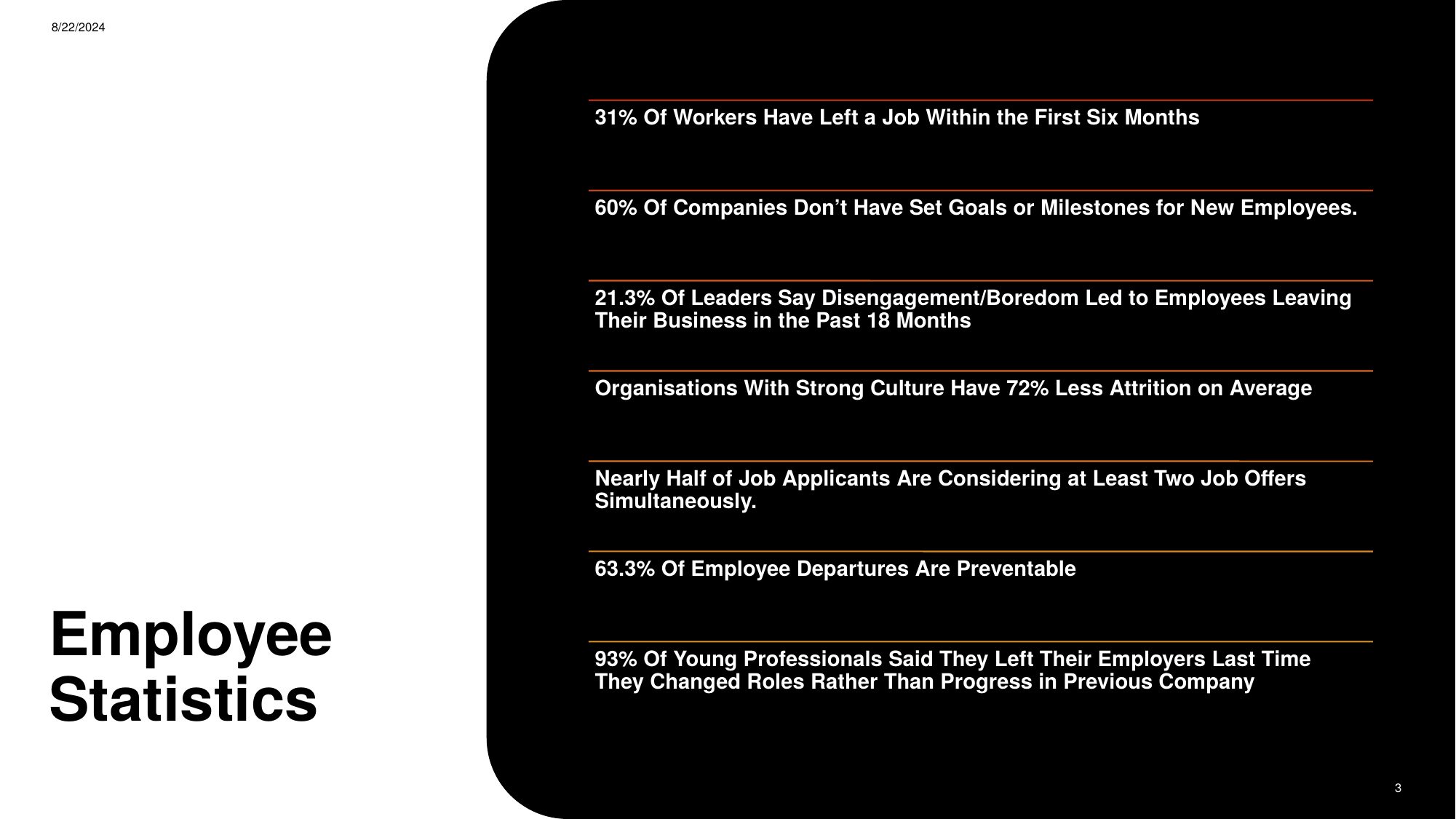

8/22/2024
# Employee Statistics
31% Of Workers Have Left a Job Within the First Six Months
60% Of Companies Don’t Have Set Goals or Milestones for New Employees.
21.3% Of Leaders Say Disengagement/Boredom Led to Employees Leaving Their Business in the Past 18 Months
Organisations With Strong Culture Have 72% Less Attrition on Average
Nearly Half of Job Applicants Are Considering at Least Two Job Offers Simultaneously.
63.3% Of Employee Departures Are Preventable
93% Of Young Professionals Said They Left Their Employers Last Time They Changed Roles Rather Than Progress in Previous Company
3